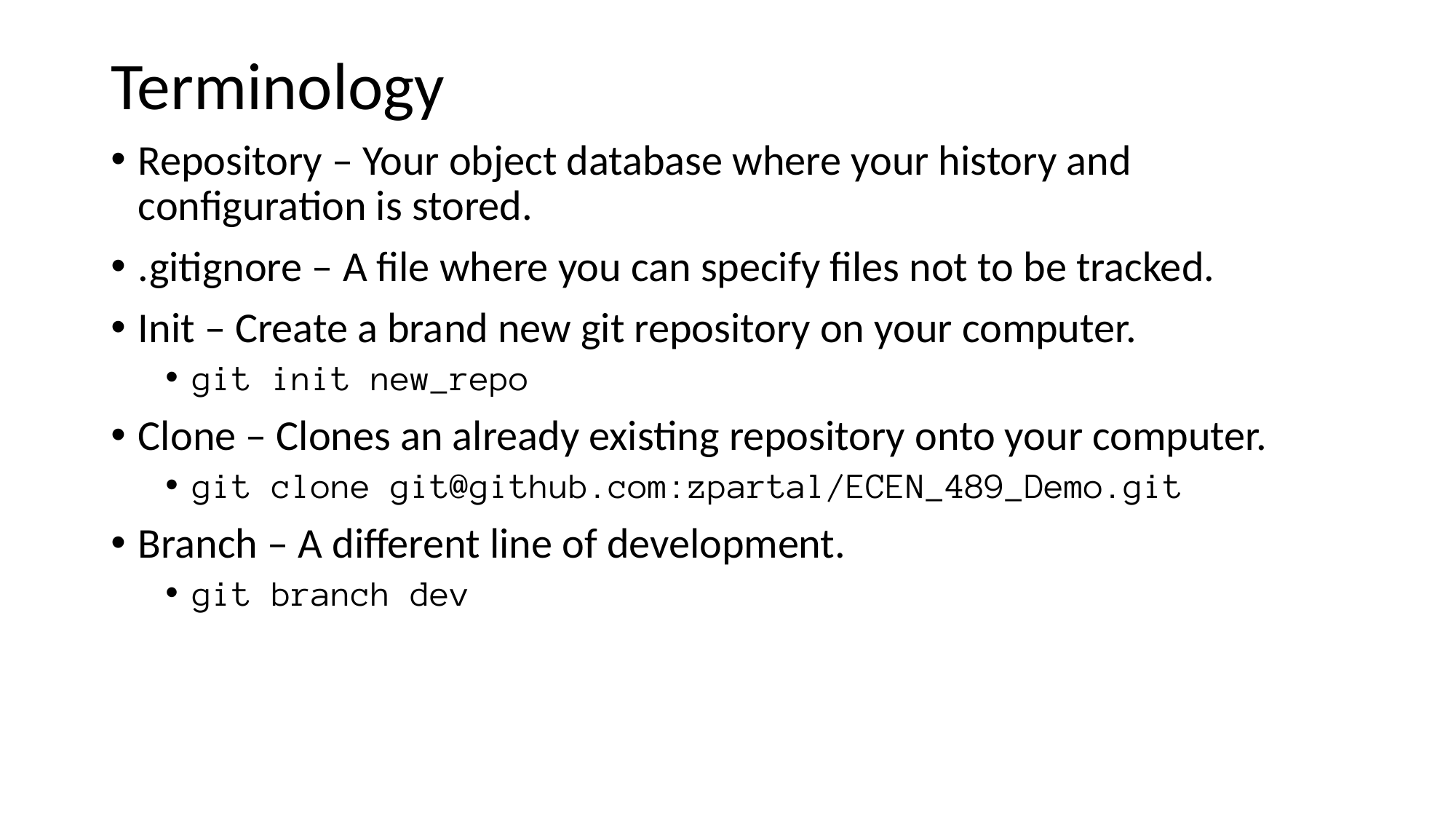

# Terminology
Repository – Your object database where your history and configuration is stored.
.gitignore – A file where you can specify files not to be tracked.
Init – Create a brand new git repository on your computer.
git init new_repo
Clone – Clones an already existing repository onto your computer.
git clone git@github.com:zpartal/ECEN_489_Demo.git
Branch – A different line of development.
git branch dev